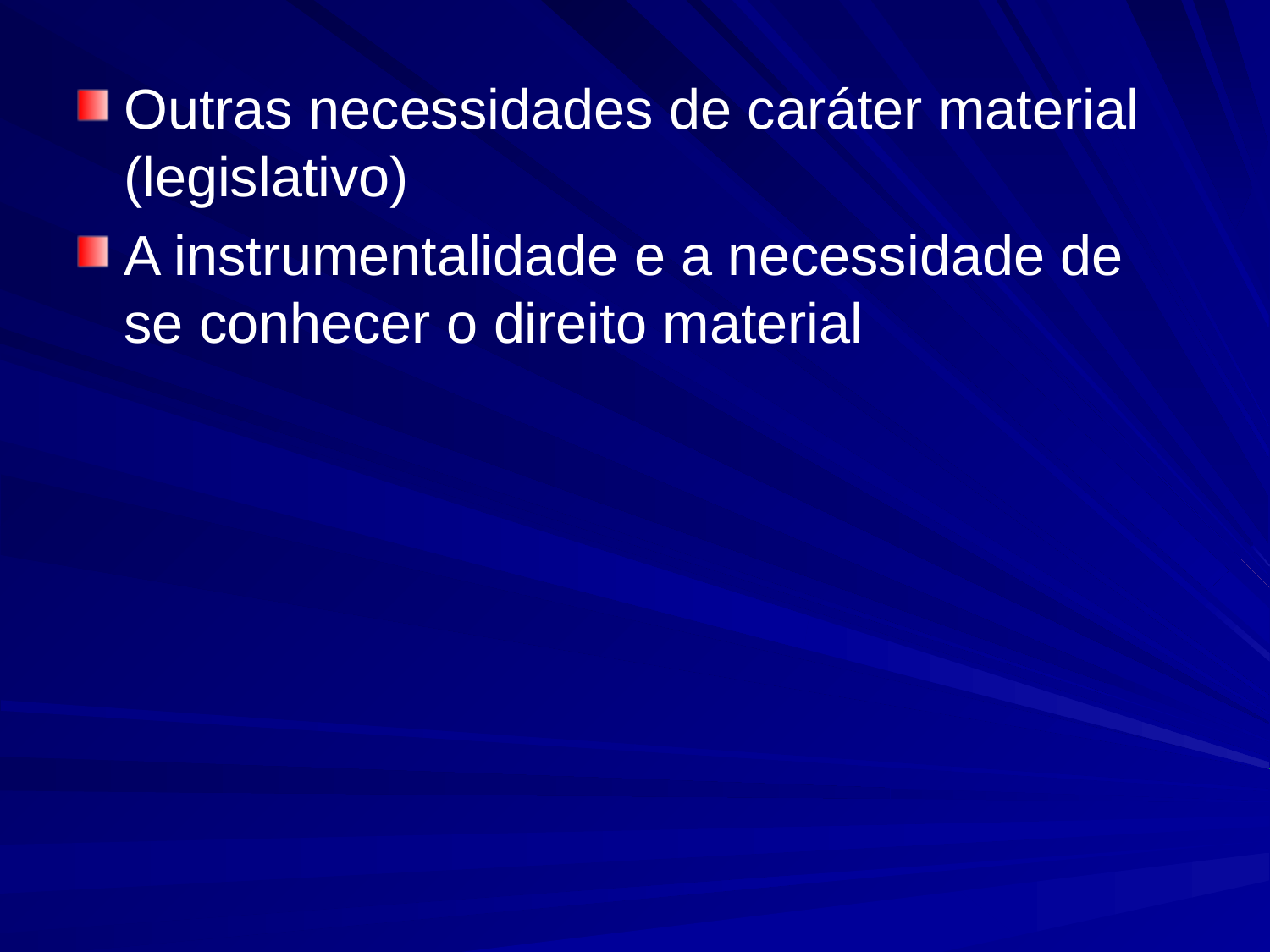

#
Outras necessidades de caráter material (legislativo)
A instrumentalidade e a necessidade de se conhecer o direito material